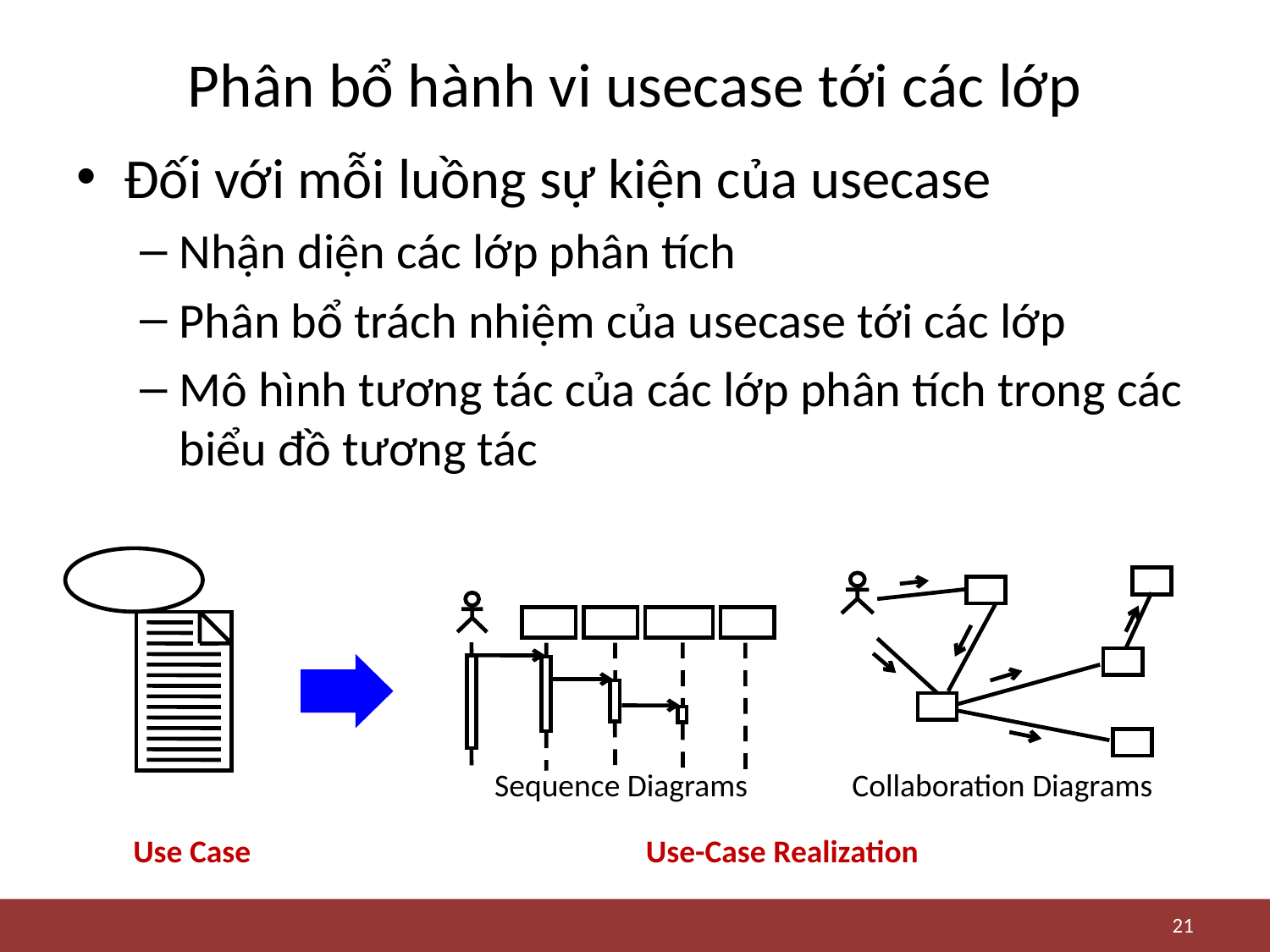

# Phân bổ hành vi usecase tới các lớp
Đối với mỗi luồng sự kiện của usecase
Nhận diện các lớp phân tích
Phân bổ trách nhiệm của usecase tới các lớp
Mô hình tương tác của các lớp phân tích trong các biểu đồ tương tác

Collaboration Diagrams

Sequence Diagrams

Use Case
Use-Case Realization
21